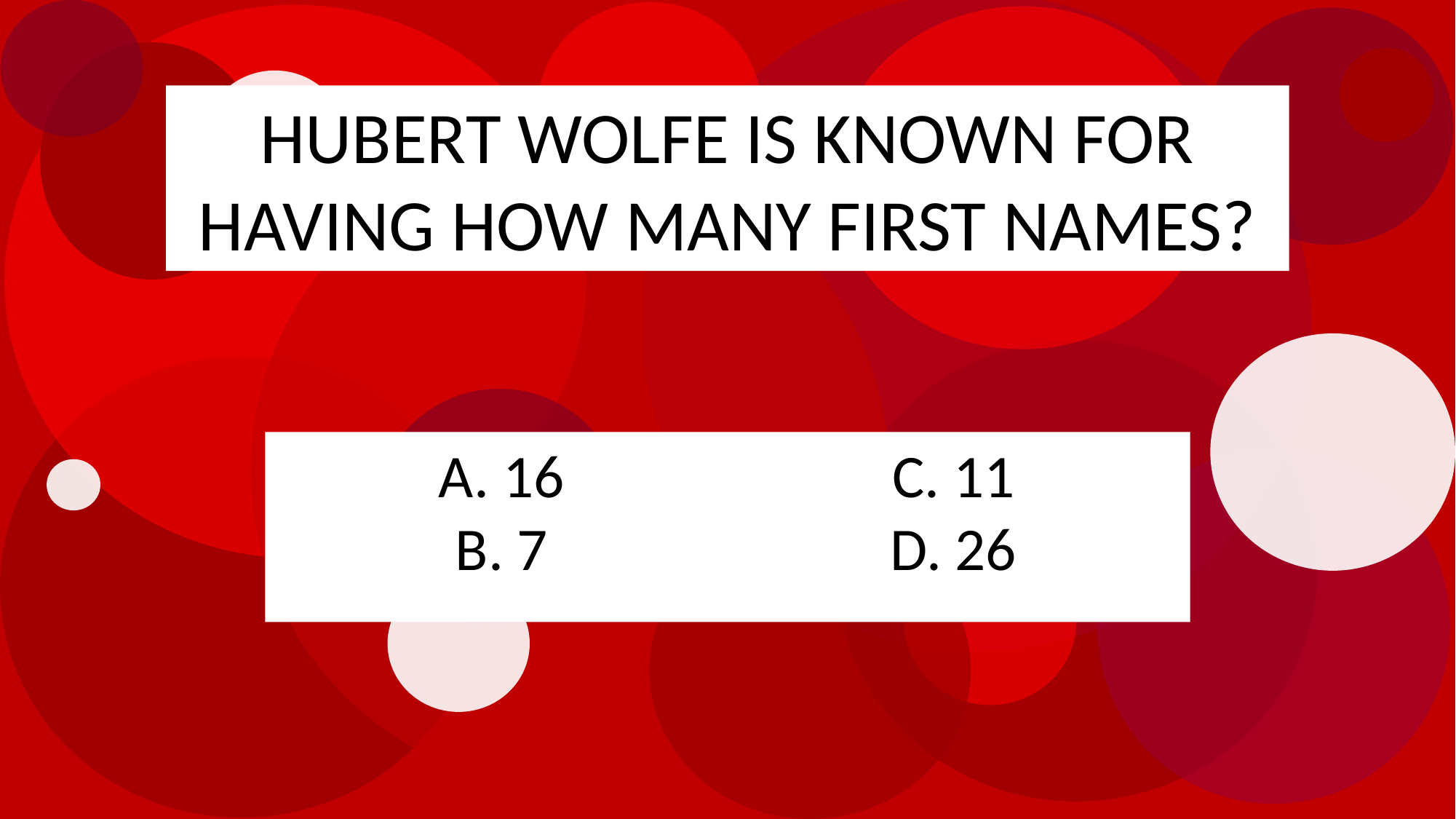

HUBERT WOLFE IS KNOWN FOR HAVING HOW MANY FIRST NAMES?
 16
 7
 11
 26